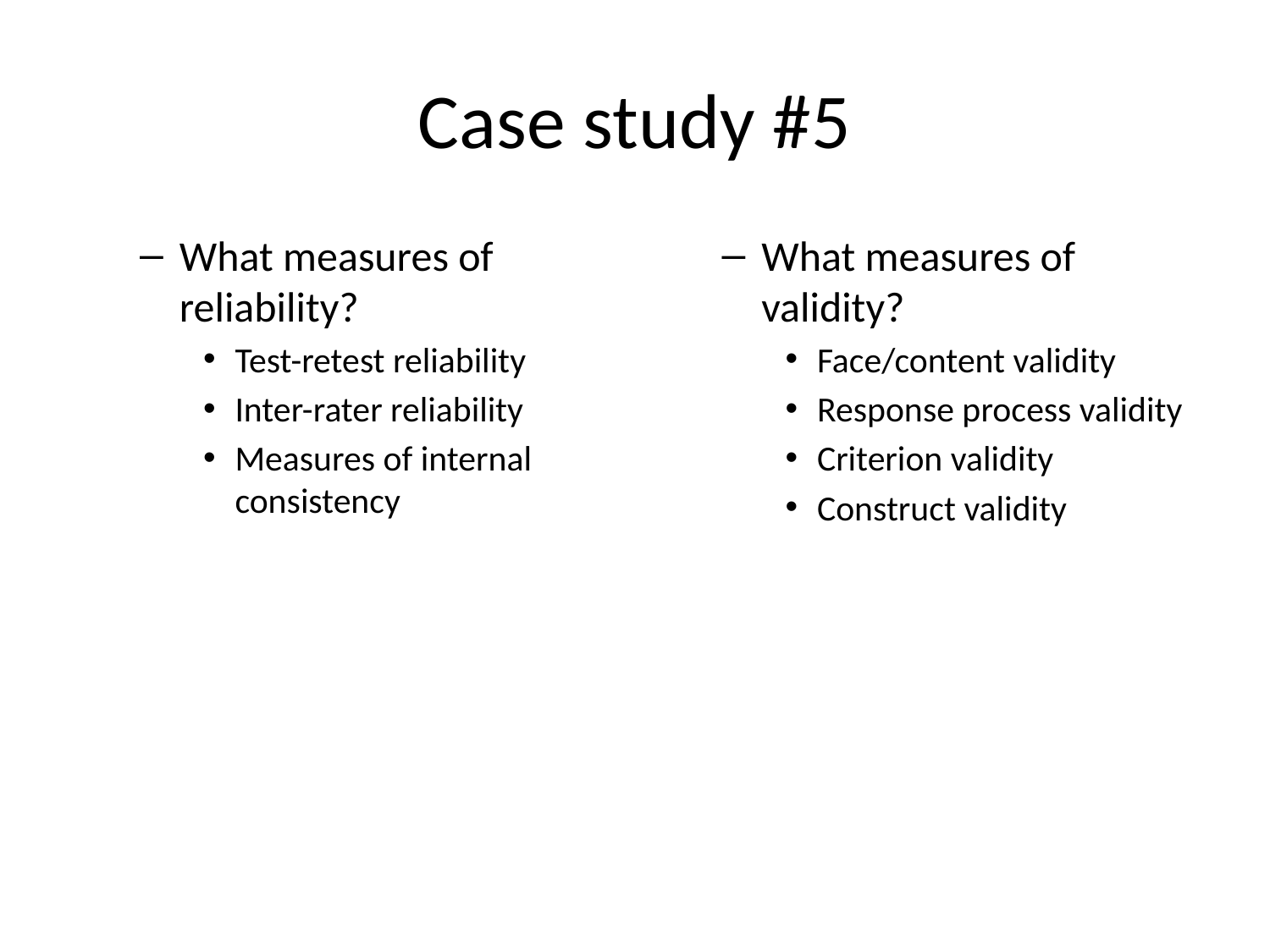

# Case study #5
What measures of reliability?
Test-retest reliability
Inter-rater reliability
Measures of internal consistency
What measures of validity?
Face/content validity
Response process validity
Criterion validity
Construct validity